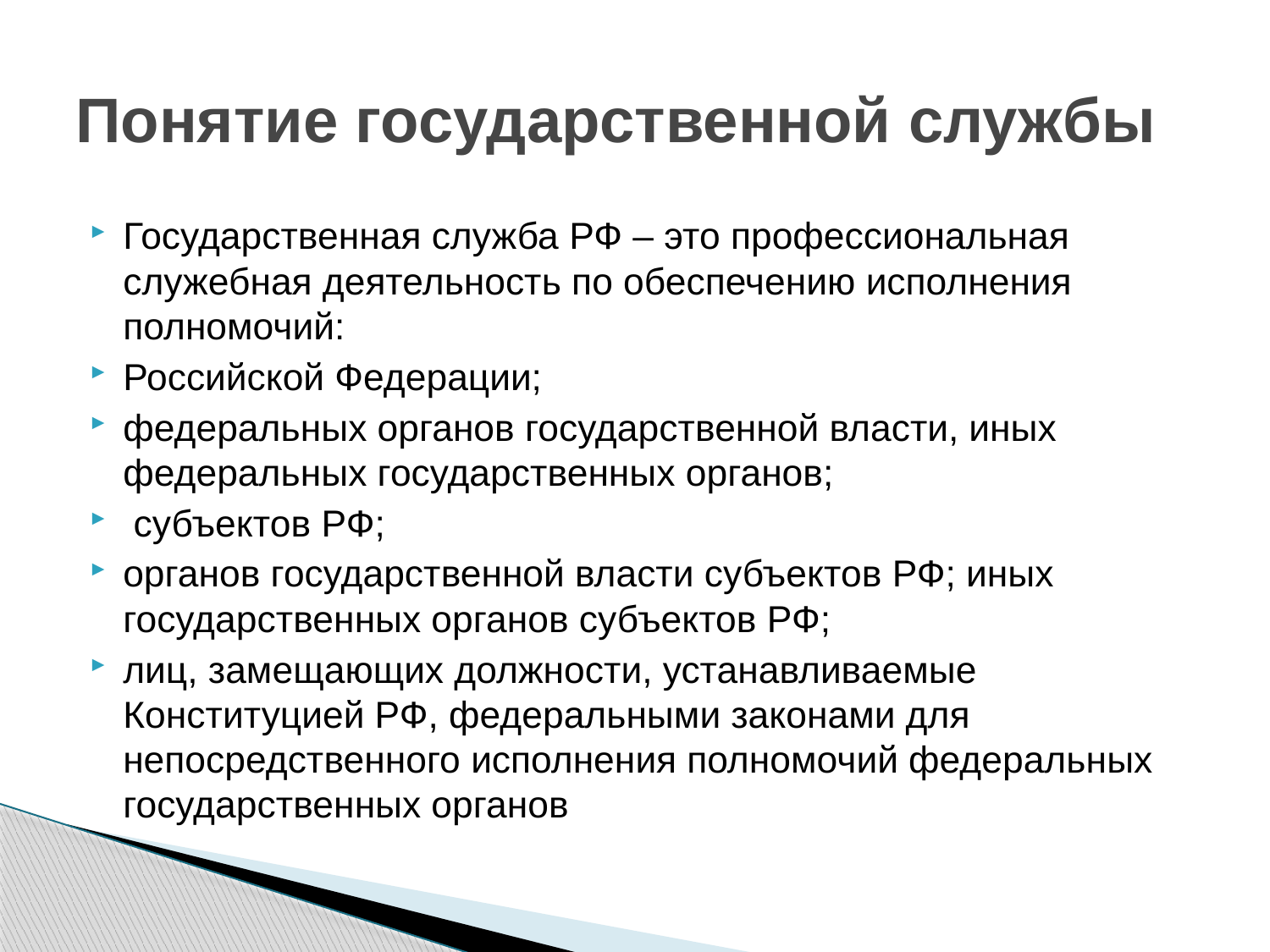

# Понятие государственной службы
Государственная служба РФ – это профессиональная служебная деятельность по обеспечению исполнения полномочий:
Российской Федерации;
федеральных органов государственной власти, иных федеральных государственных органов;
 субъектов РФ;
органов государственной власти субъектов РФ; иных государственных органов субъектов РФ;
лиц, замещающих должности, устанавливаемые Конституцией РФ, федеральными законами для непосредственного исполнения полномочий федеральных государственных органов